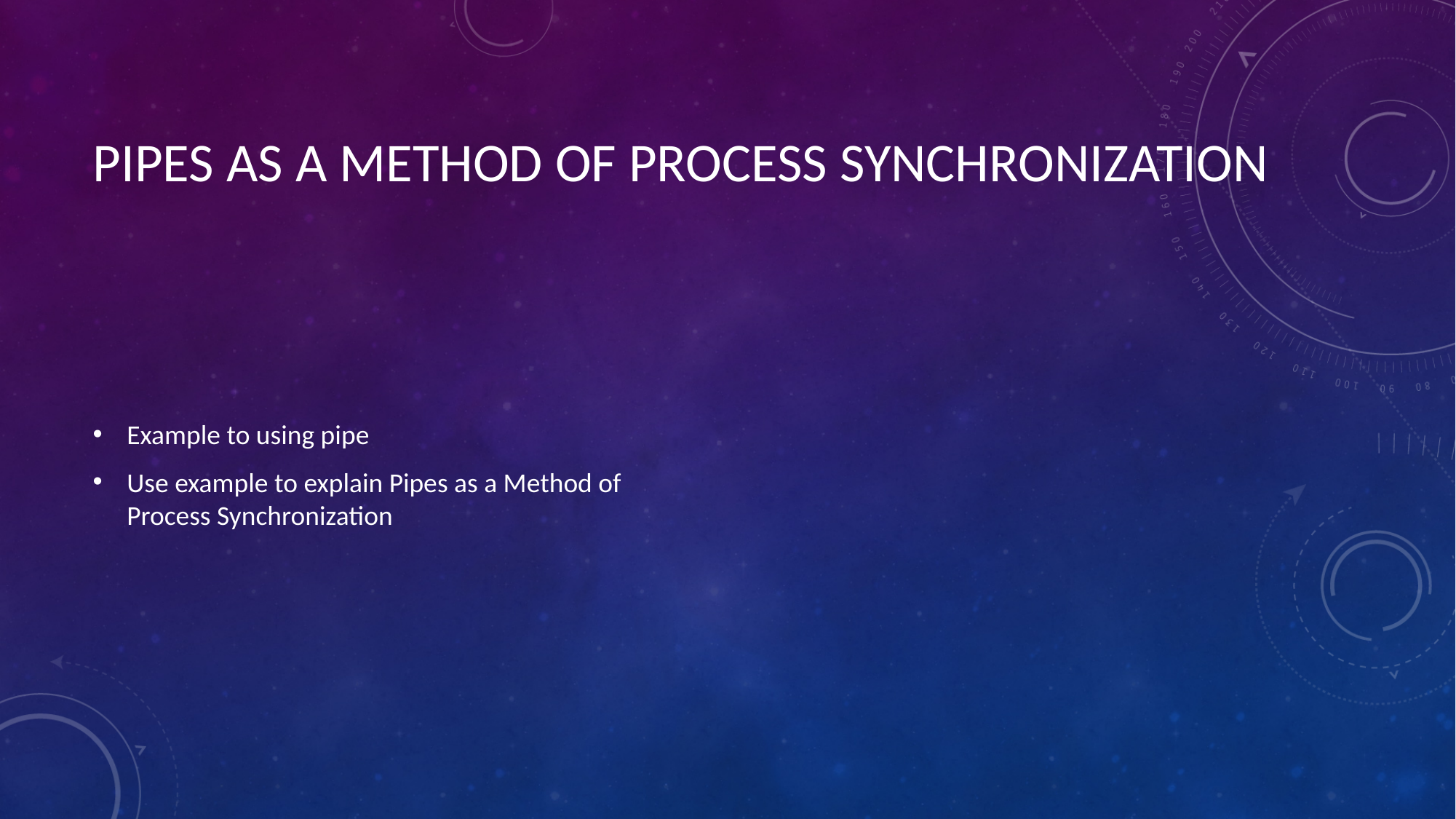

# Pipes as a Method of Process Synchronization
Example to using pipe
Use example to explain Pipes as a Method of Process Synchronization